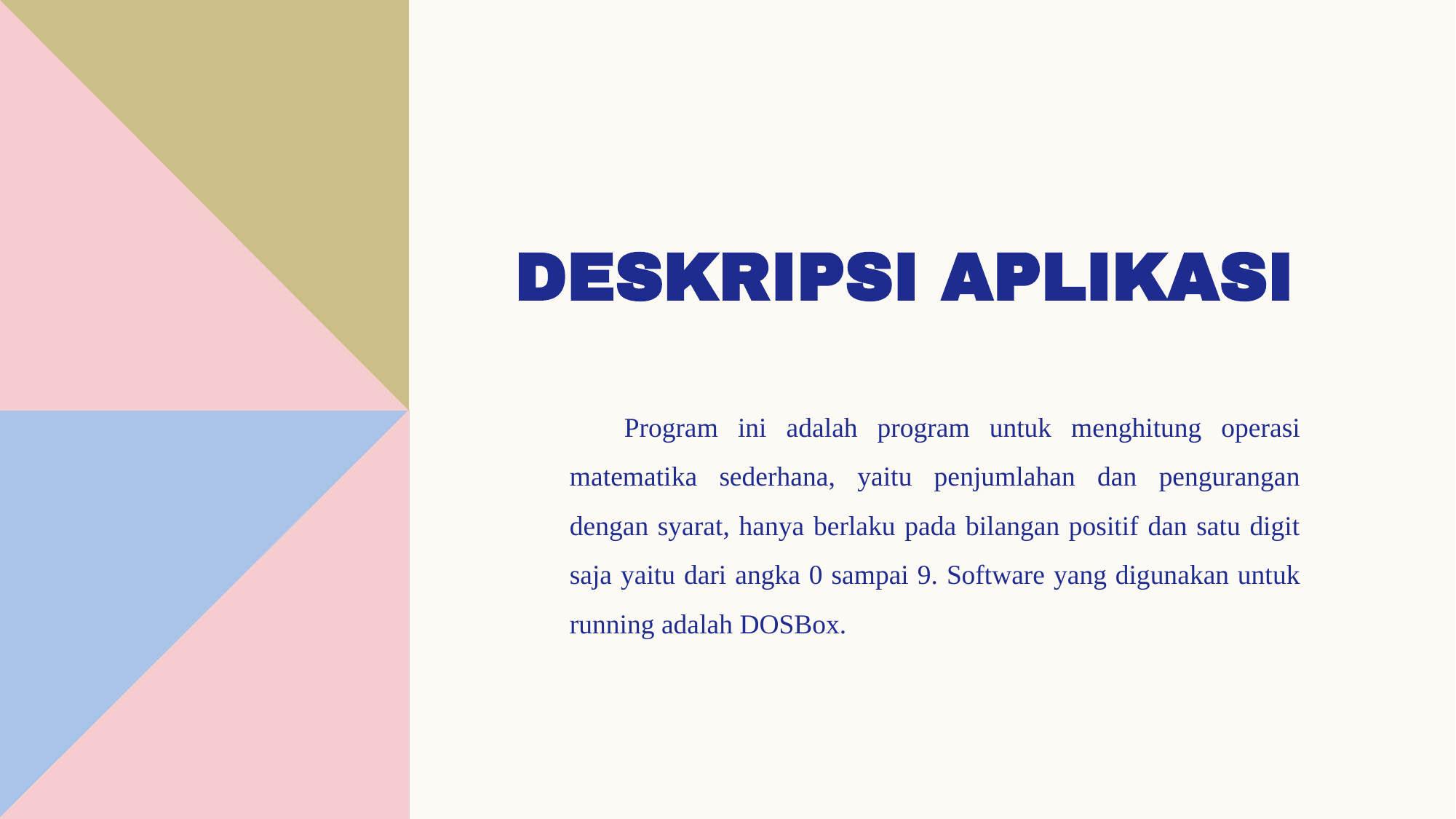

# Deskripsi aplikasi
Program ini adalah program untuk menghitung operasi matematika sederhana, yaitu penjumlahan dan pengurangan dengan syarat, hanya berlaku pada bilangan positif dan satu digit saja yaitu dari angka 0 sampai 9. Software yang digunakan untuk running adalah DOSBox.